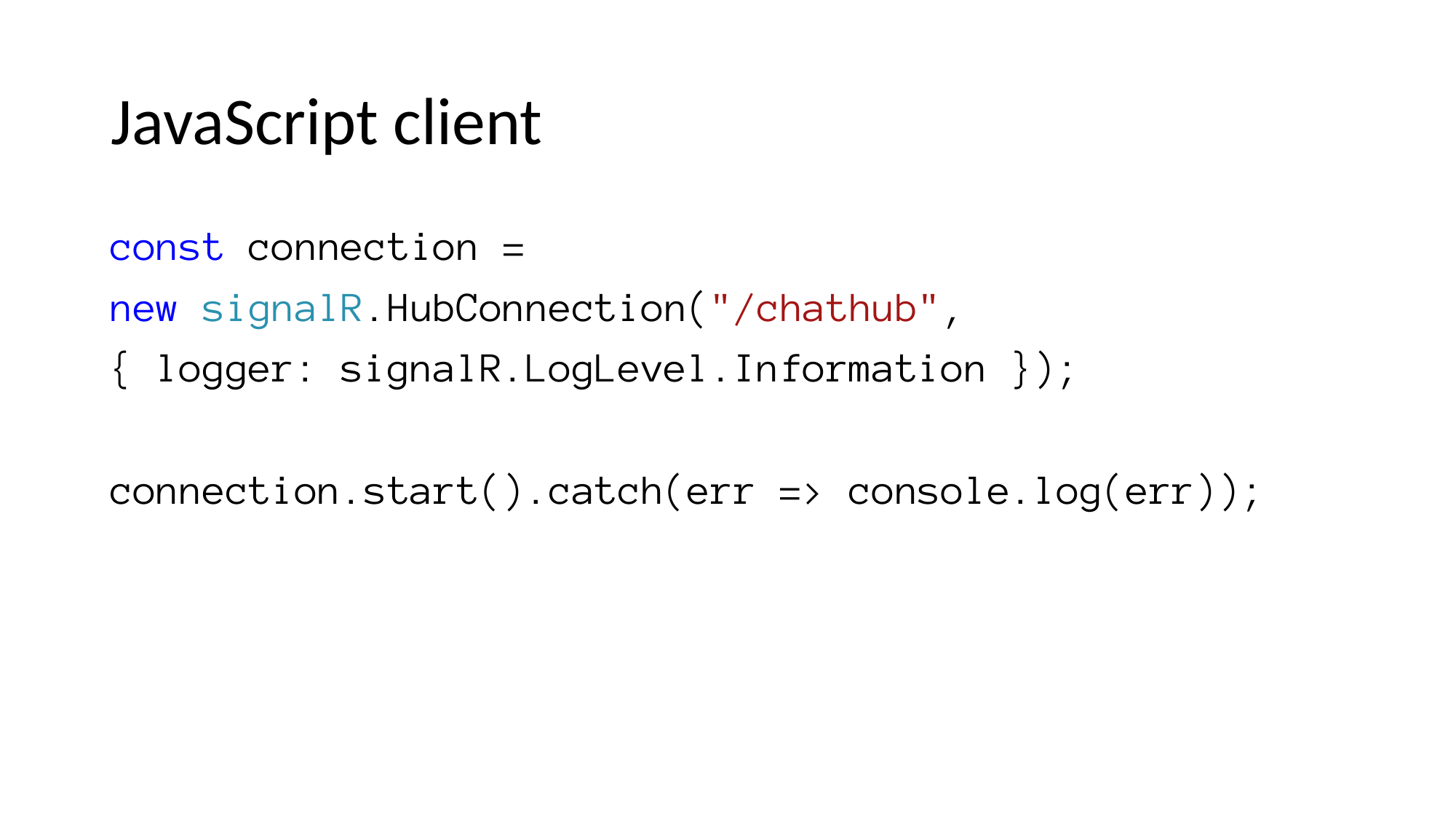

# JavaScript client
const connection =
new signalR.HubConnection("/chathub",
{ logger: signalR.LogLevel.Information });

connection.start().catch(err => console.log(err));